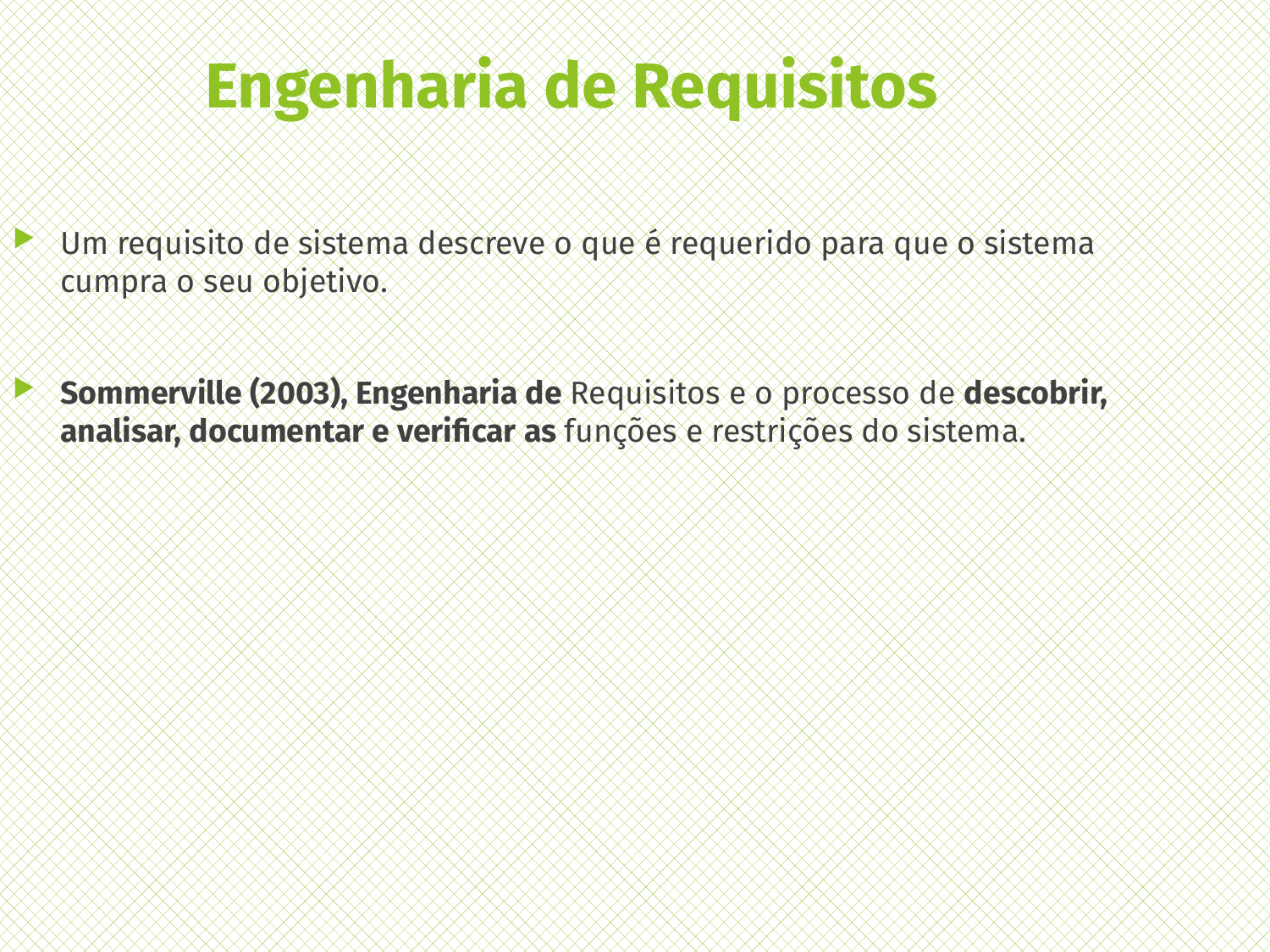

Engenharia de Requisitos
Um requisito de sistema descreve o que é requerido para que o sistema cumpra o seu objetivo.

Sommerville (2003), Engenharia de Requisitos e o processo de descobrir, analisar, documentar e verificar as funções e restrições do sistema.

6